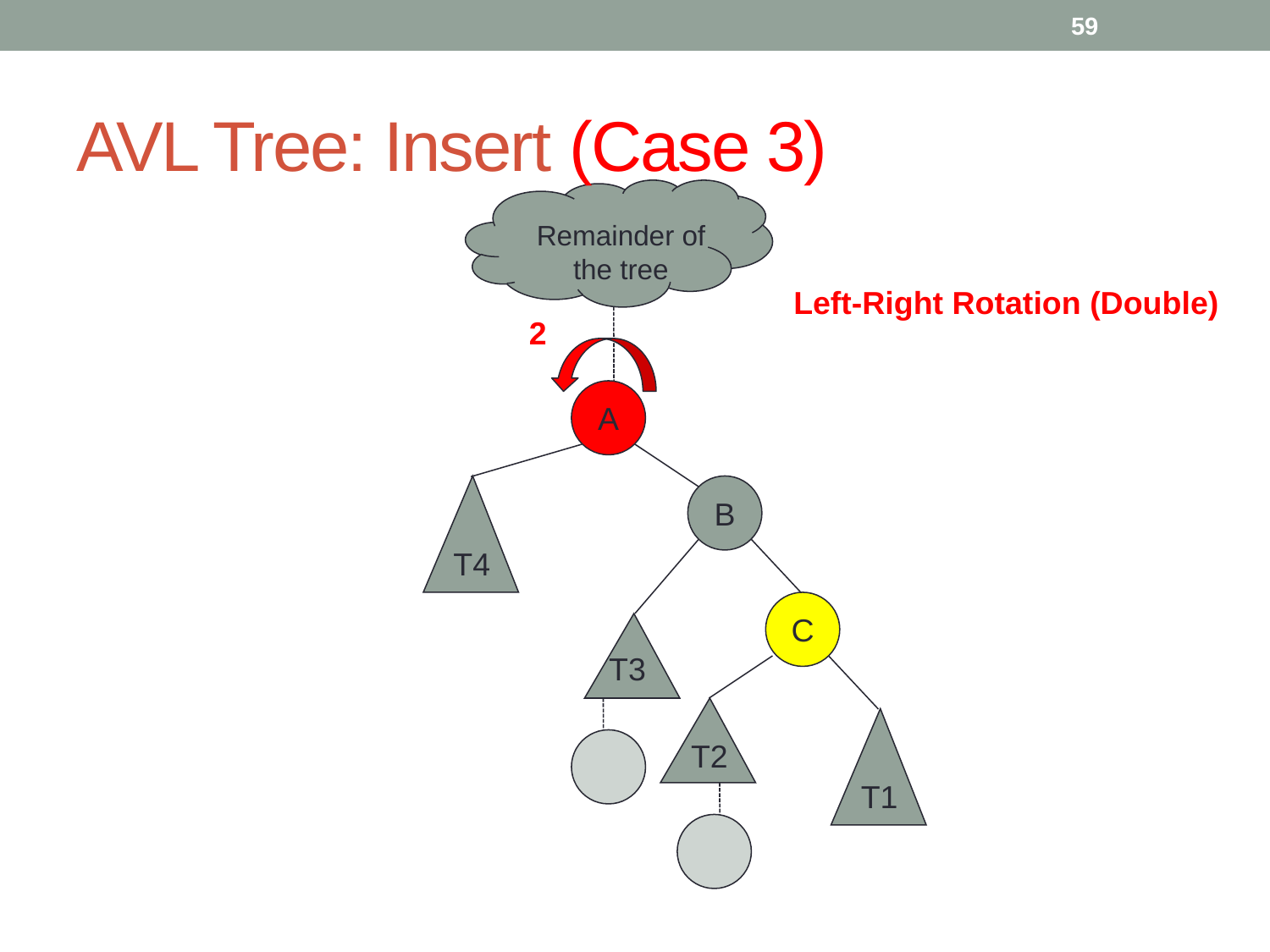

59
# AVL Tree: Insert (Case 3)

Remainder of
the tree
Left-Right Rotation (Double)
2

A

B
T4

C

T3

T1
T2